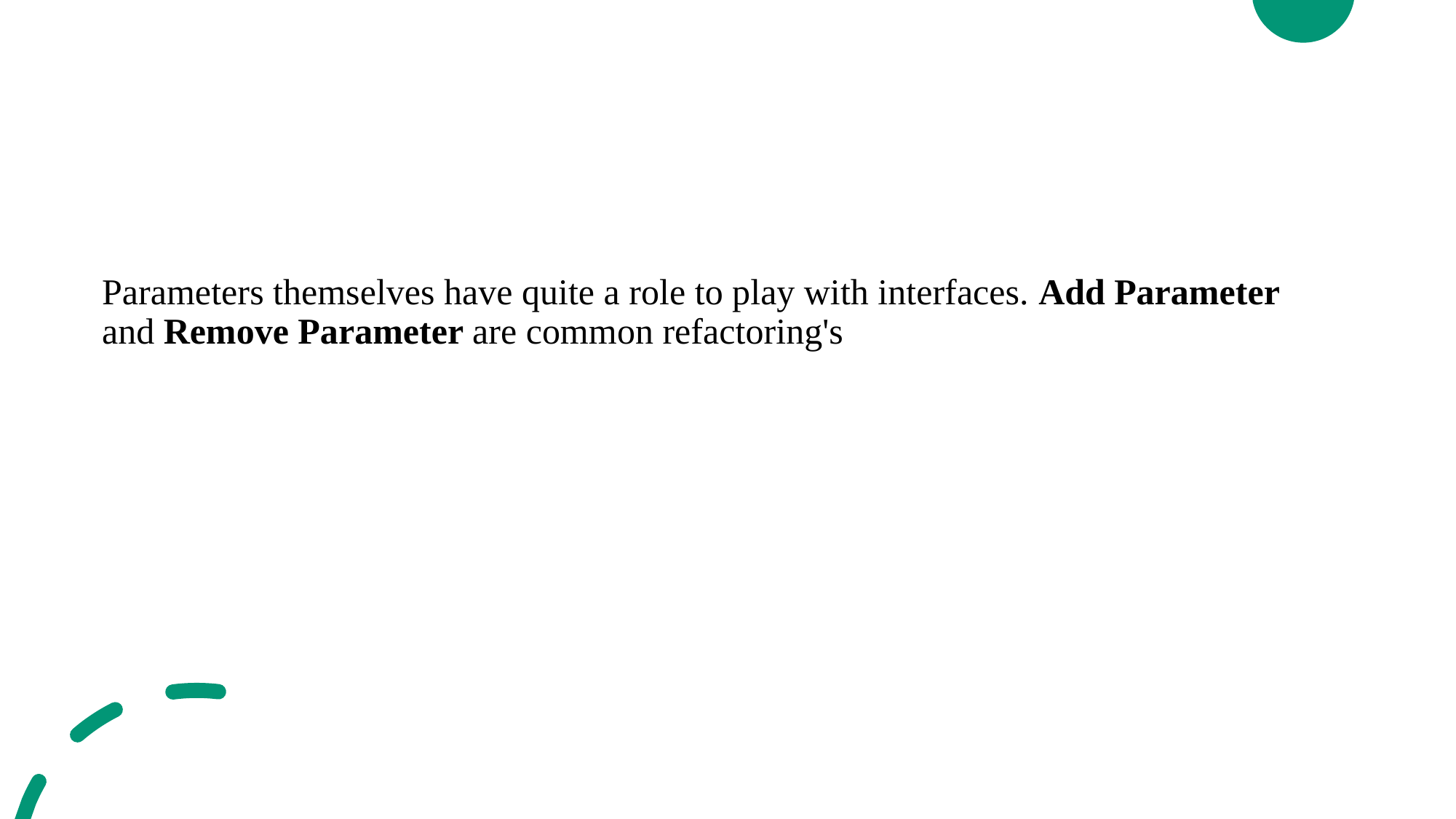

Parameters themselves have quite a role to play with interfaces. Add Parameter and Remove Parameter are common refactoring's